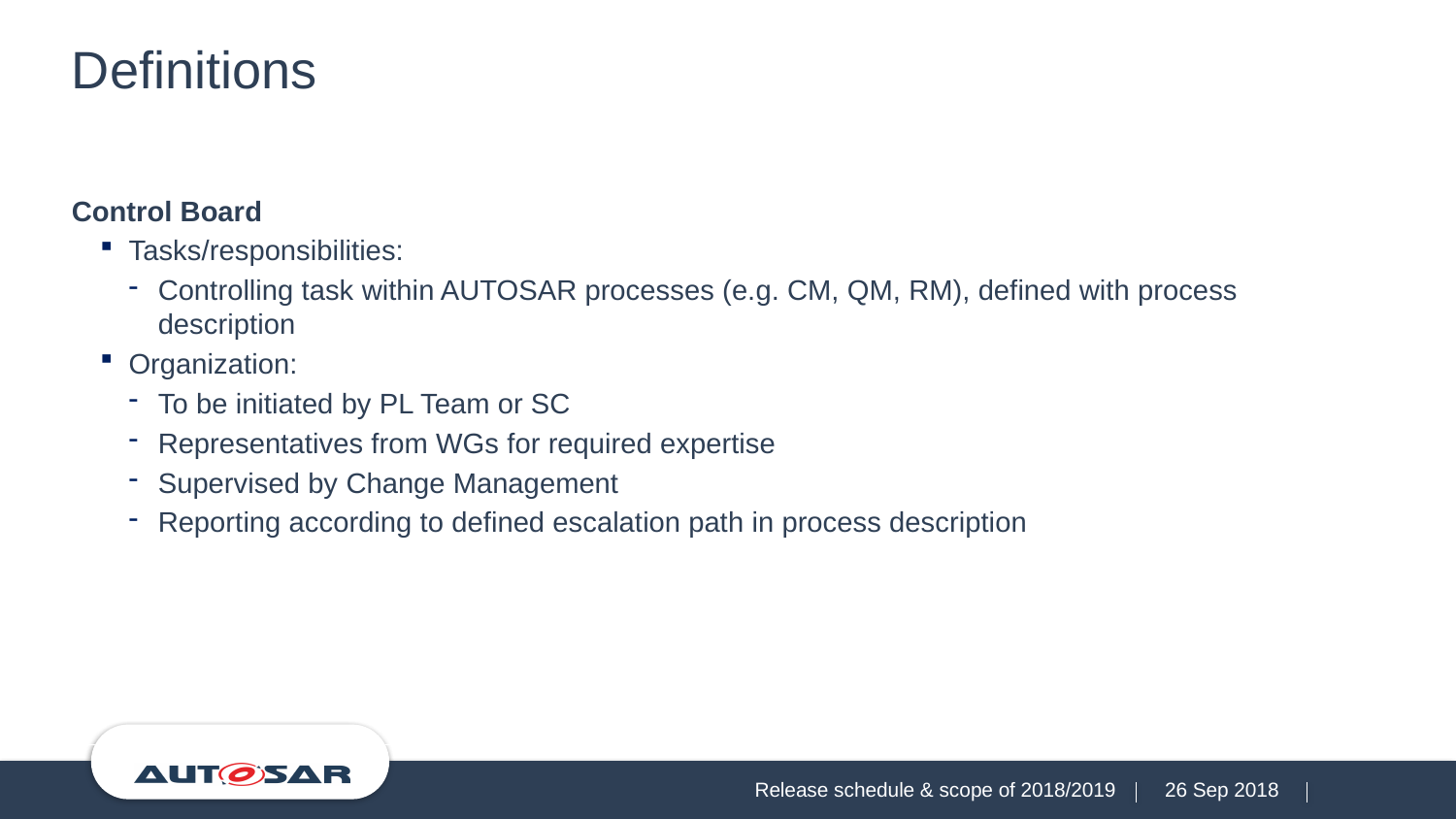

# Definitions
Control Board
Tasks/responsibilities:
Controlling task within AUTOSAR processes (e.g. CM, QM, RM), defined with process description
Organization:
To be initiated by PL Team or SC
Representatives from WGs for required expertise
Supervised by Change Management
Reporting according to defined escalation path in process description
Release schedule & scope of 2018/2019
26 Sep 2018
17